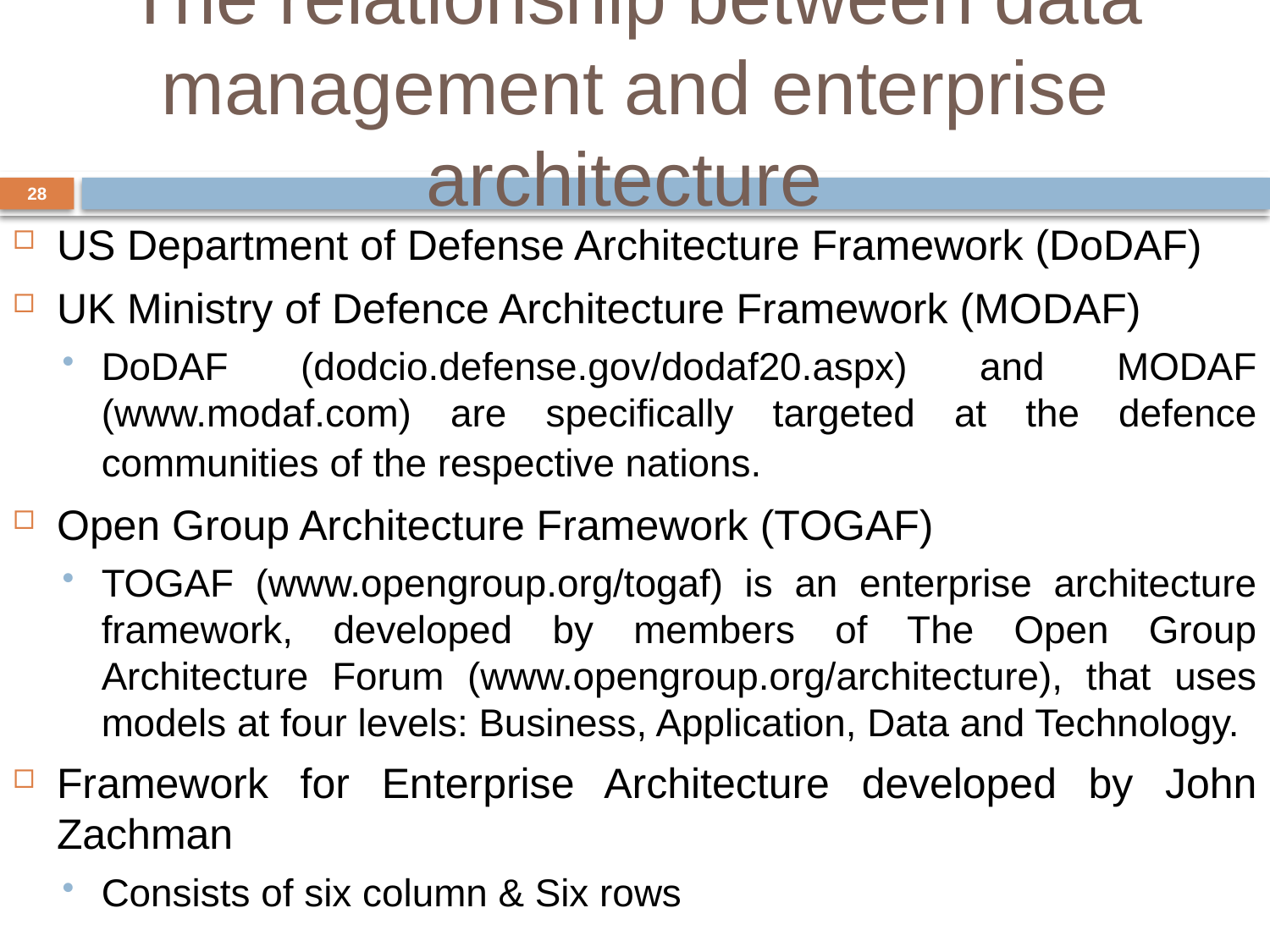

# The relationship between data management and enterprise architecture
28
US Department of Defense Architecture Framework (DoDAF)
UK Ministry of Defence Architecture Framework (MODAF)
DoDAF (dodcio.defense.gov/dodaf20.aspx) and MODAF (www.modaf.com) are specifically targeted at the defence communities of the respective nations.
Open Group Architecture Framework (TOGAF)
TOGAF (www.opengroup.org/togaf) is an enterprise architecture framework, developed by members of The Open Group Architecture Forum (www.opengroup.org/architecture), that uses models at four levels: Business, Application, Data and Technology.
Framework for Enterprise Architecture developed by John Zachman
Consists of six column & Six rows